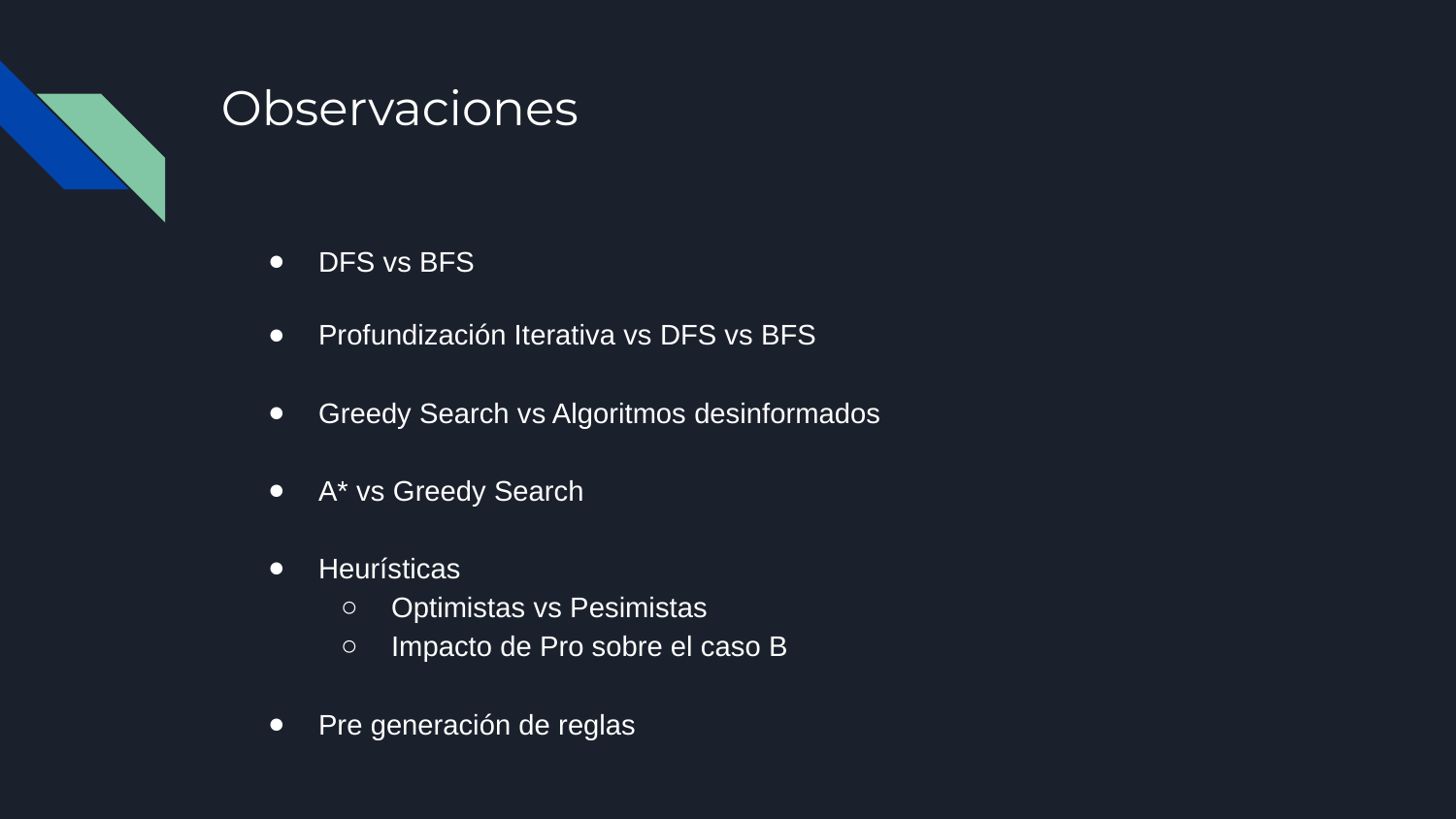

# Observaciones
DFS vs BFS

Profundización Iterativa vs DFS vs BFS

Greedy Search vs Algoritmos desinformados

A* vs Greedy Search

Heurísticas
Optimistas vs Pesimistas
Impacto de Pro sobre el caso B

Pre generación de reglas